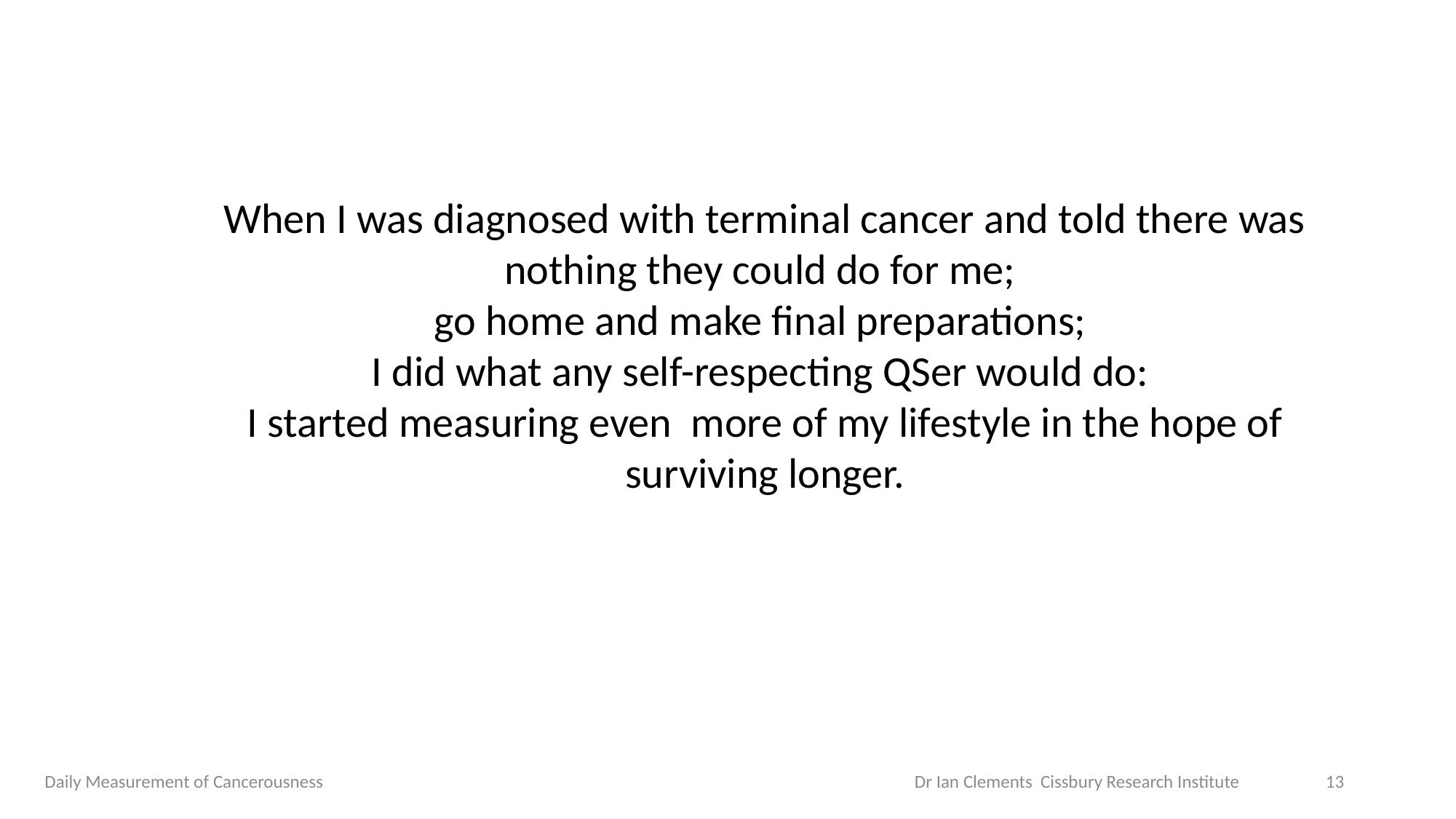

When I was diagnosed with terminal cancer and told there was nothing they could do for me;
go home and make final preparations;
I did what any self-respecting QSer would do:
I started measuring even  more of my lifestyle in the hope of surviving longer.
Daily Measurement of Cancerousness                                                                                                                                              Dr Ian Clements  Cissbury Research Institute
13